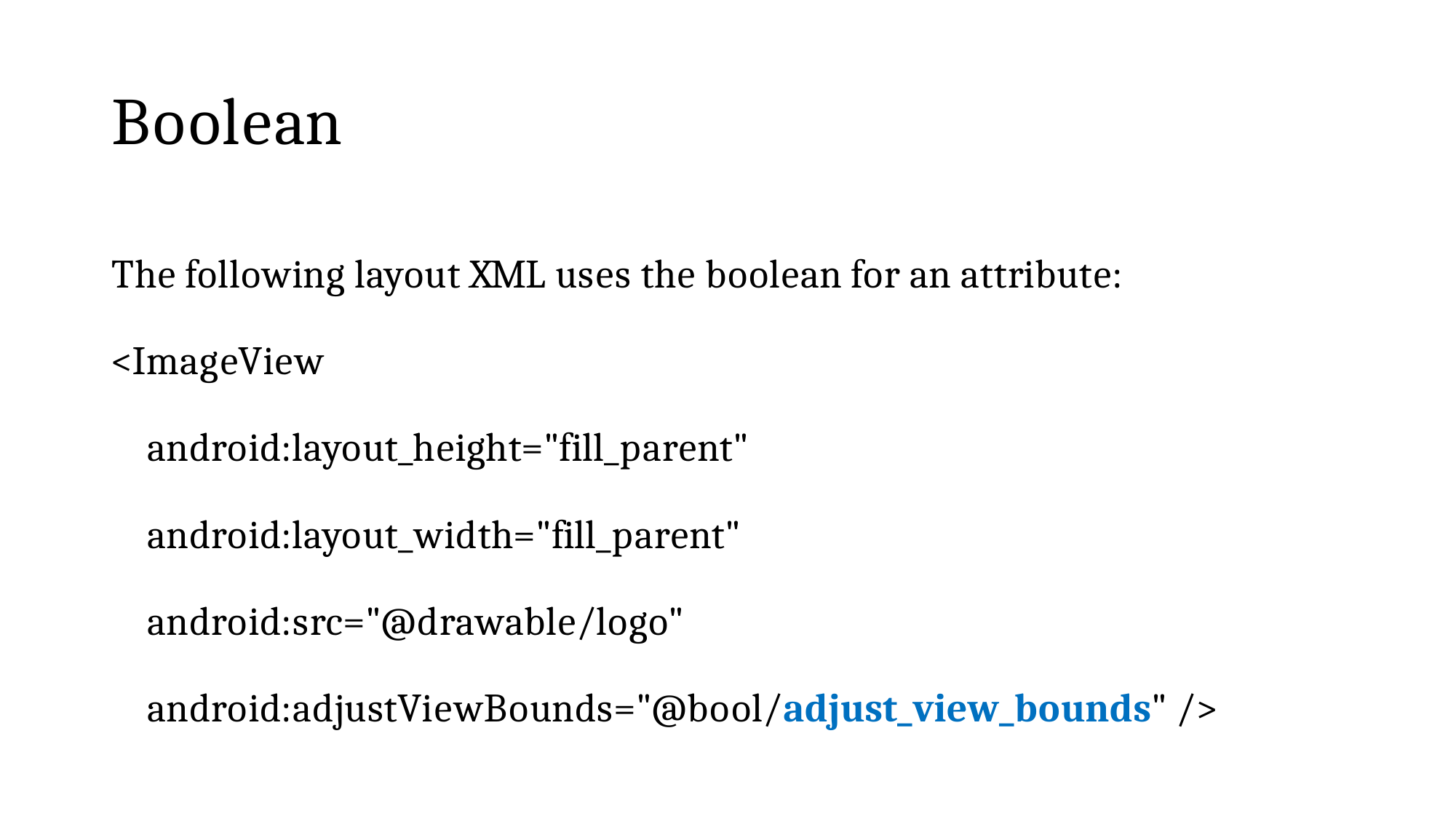

# Boolean
The following layout XML uses the boolean for an attribute:
<ImageView
    android:layout_height="fill_parent"
    android:layout_width="fill_parent"
    android:src="@drawable/logo"
    android:adjustViewBounds="@bool/adjust_view_bounds" />